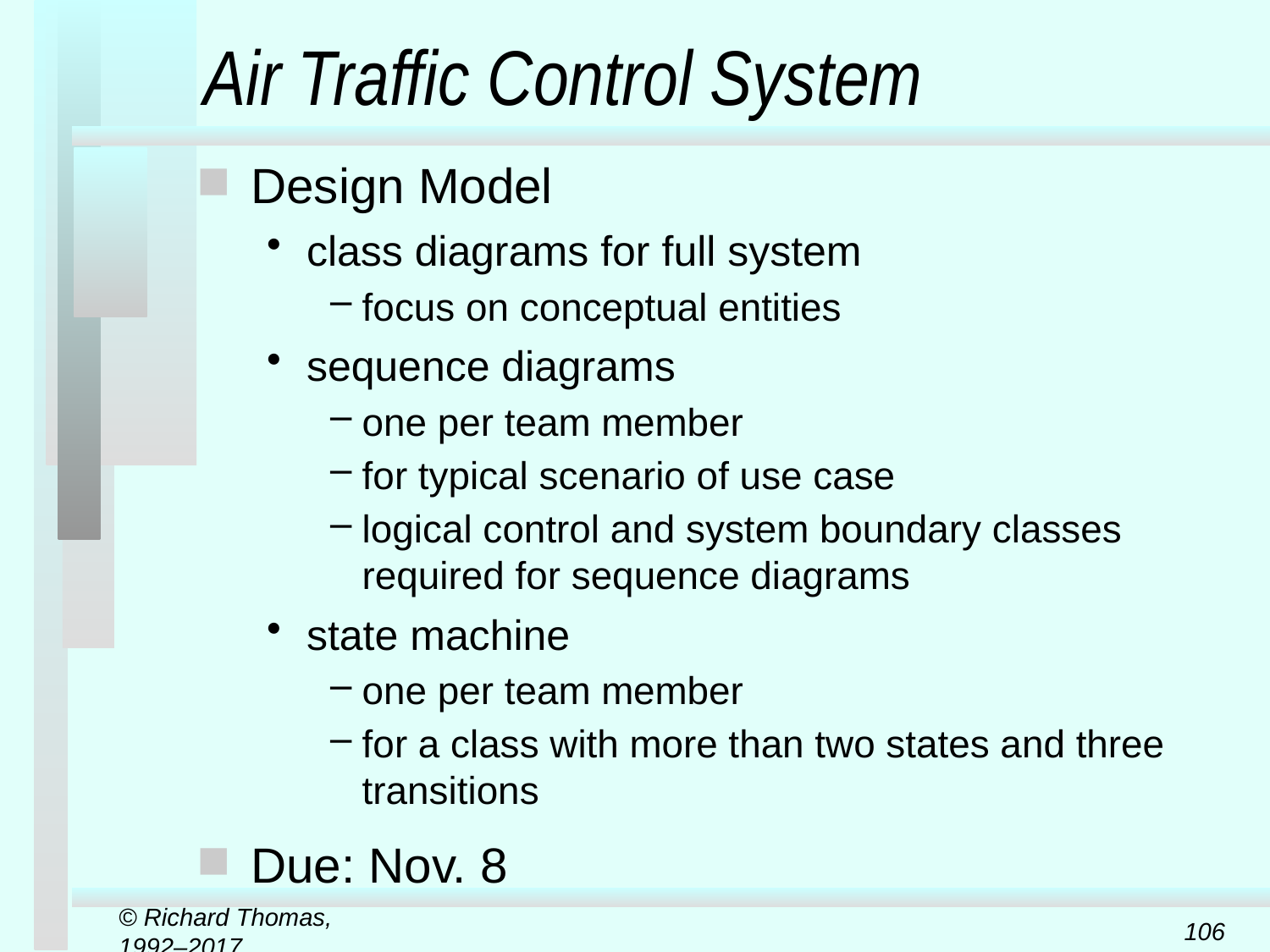

# Air Traffic Control System
Design Model
class diagrams for full system
focus on conceptual entities
sequence diagrams
one per team member
for typical scenario of use case
logical control and system boundary classes required for sequence diagrams
state machine
one per team member
for a class with more than two states and three transitions
Due: Nov. 8
© Richard Thomas, 1992–2017
106